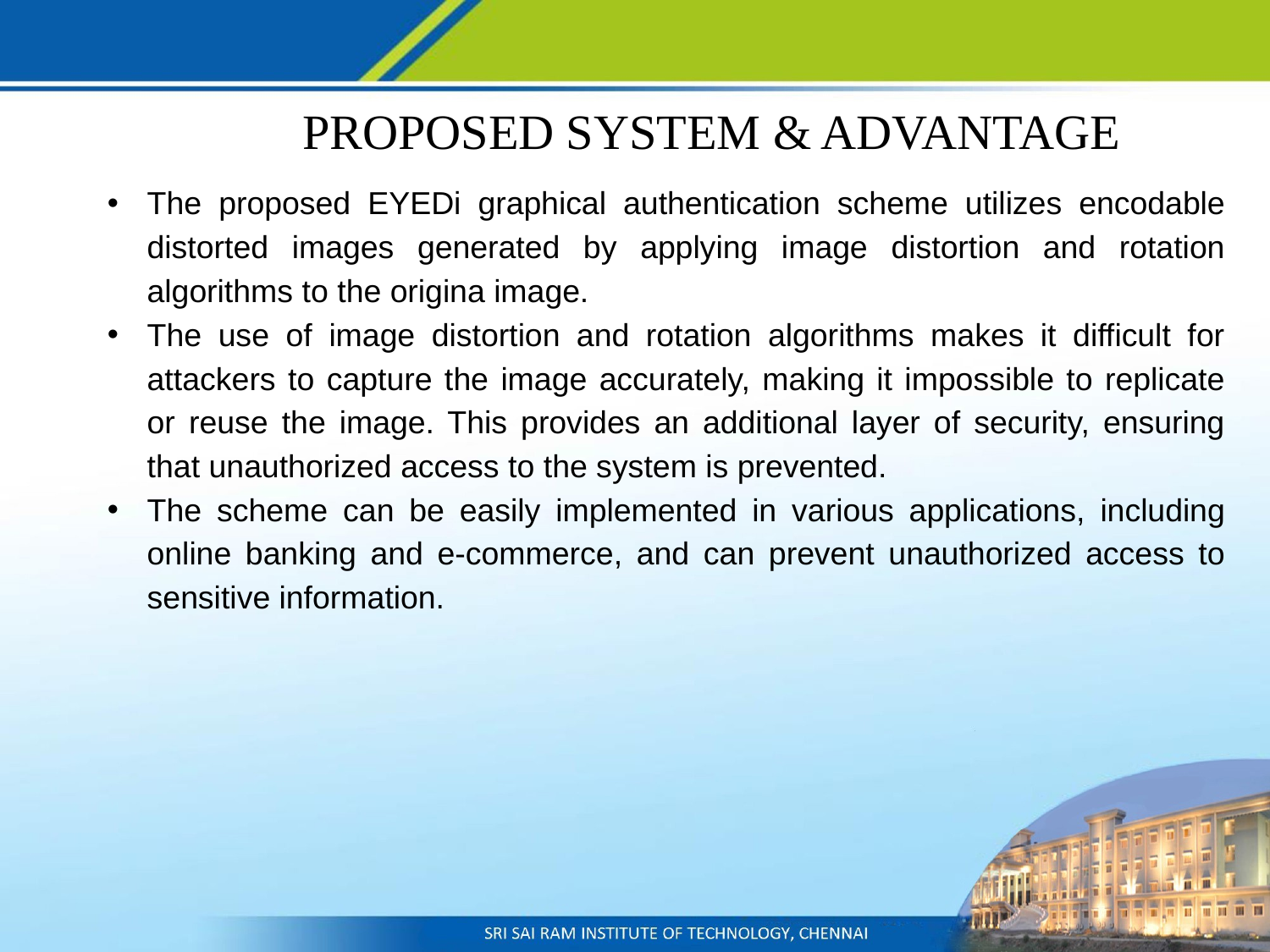

# PROPOSED SYSTEM & ADVANTAGE

The proposed EYEDi graphical authentication scheme utilizes encodable distorted images generated by applying image distortion and rotation algorithms to the origina image.
The use of image distortion and rotation algorithms makes it difficult for attackers to capture the image accurately, making it impossible to replicate or reuse the image. This provides an additional layer of security, ensuring that unauthorized access to the system is prevented.
The scheme can be easily implemented in various applications, including online banking and e-commerce, and can prevent unauthorized access to sensitive information.